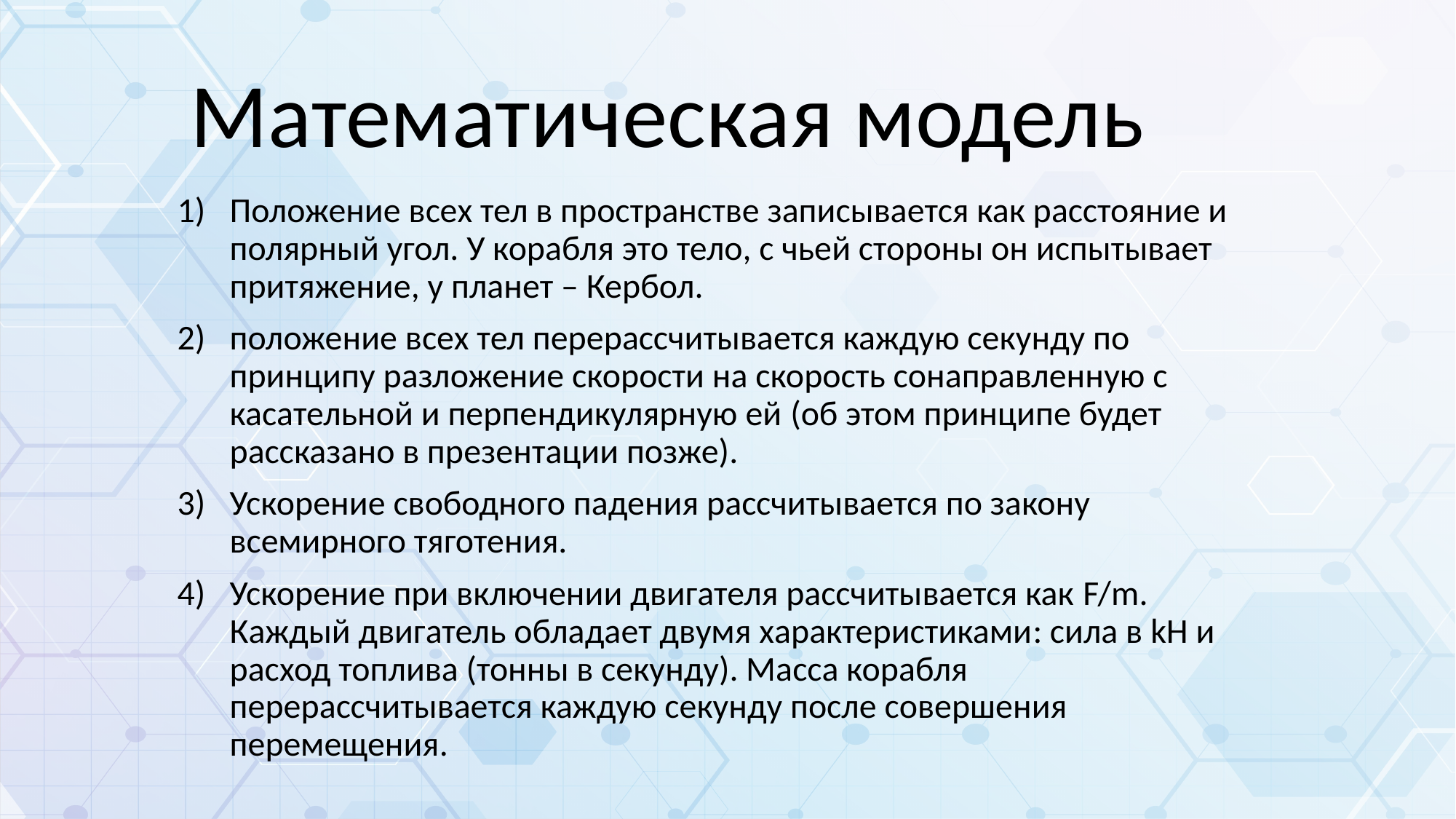

# Математическая модель
Положение всех тел в пространстве записывается как расстояние и полярный угол. У корабля это тело, с чьей стороны он испытывает притяжение, у планет – Кербол.
положение всех тел перерассчитывается каждую секунду по принципу разложение скорости на скорость сонаправленную с касательной и перпендикулярную ей (об этом принципе будет рассказано в презентации позже).
Ускорение свободного падения рассчитывается по закону всемирного тяготения.
Ускорение при включении двигателя рассчитывается как F/m. Каждый двигатель обладает двумя характеристиками: сила в kH и расход топлива (тонны в секунду). Масса корабля перерассчитывается каждую секунду после совершения перемещения.